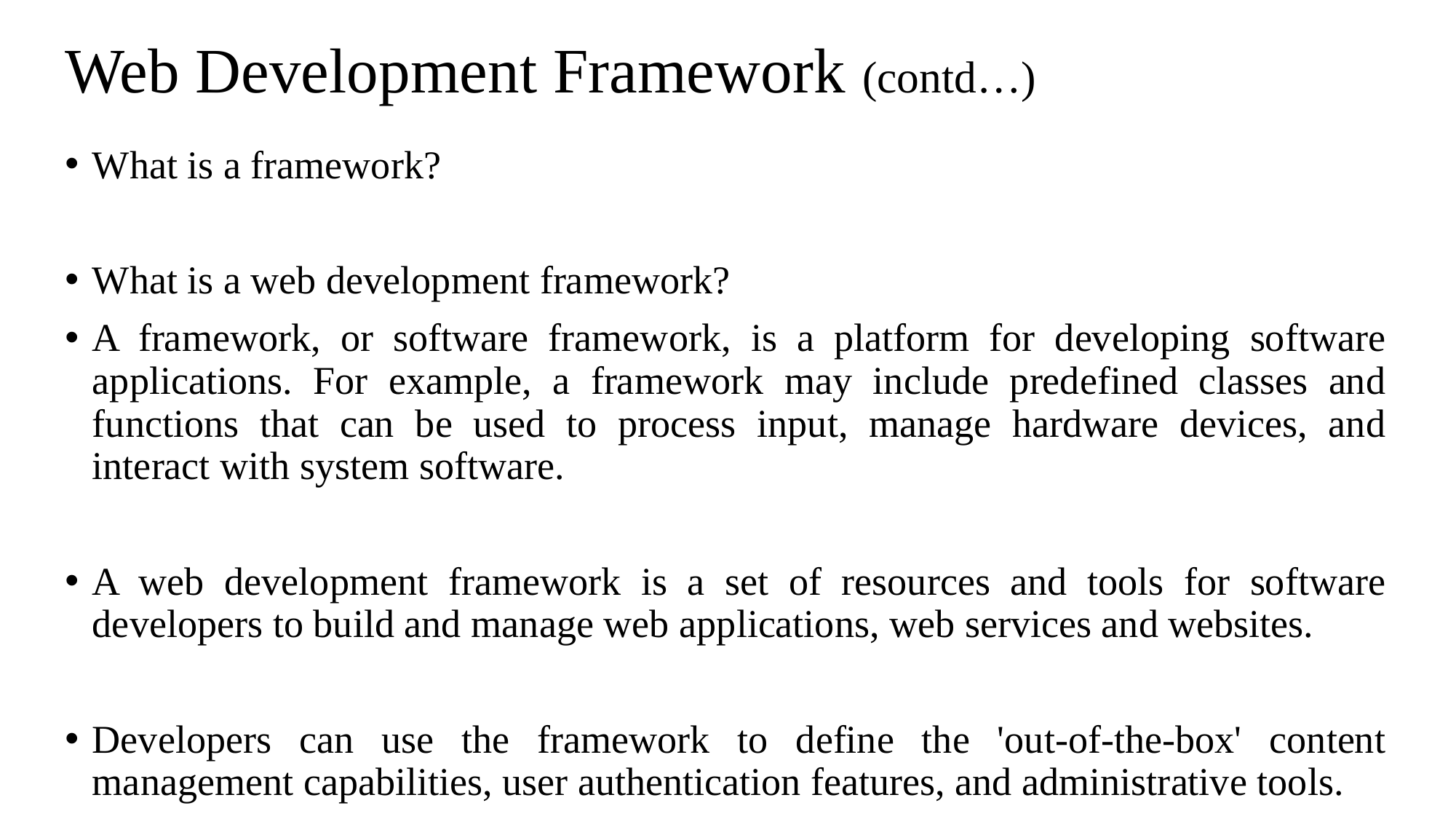

# Web Development Framework (contd…)
What is a framework?

What is a web development framework?
A framework, or software framework, is a platform for developing software applications. For example, a framework may include predefined classes and functions that can be used to process input, manage hardware devices, and interact with system software.

A web development framework is a set of resources and tools for software developers to build and manage web applications, web services and websites.

Developers can use the framework to define the 'out-of-the-box' content management capabilities, user authentication features, and administrative tools.